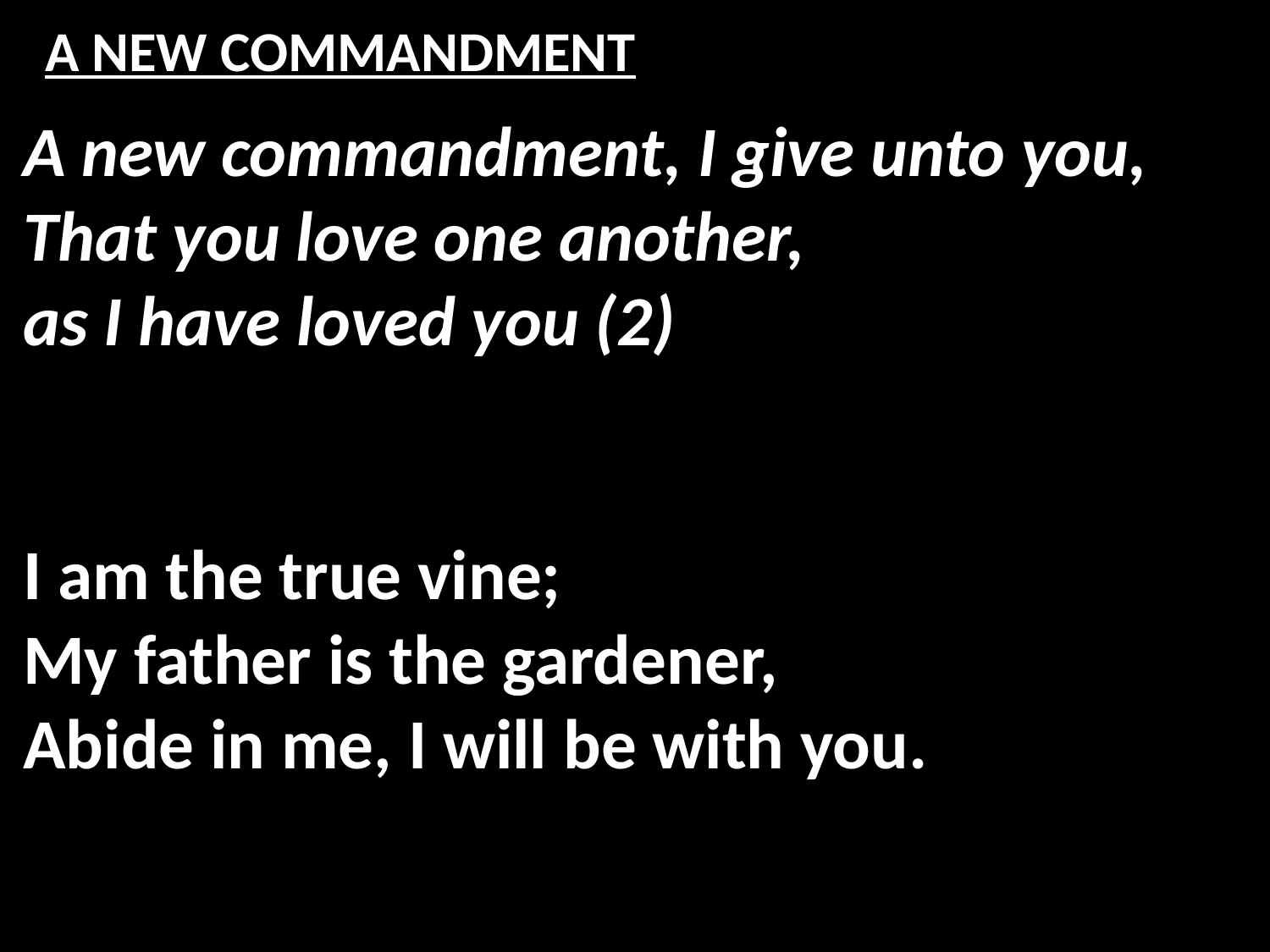

# A NEW COMMANDMENT
A new commandment, I give unto you,
That you love one another,
as I have loved you (2)

I am the true vine;
My father is the gardener,
Abide in me, I will be with you.